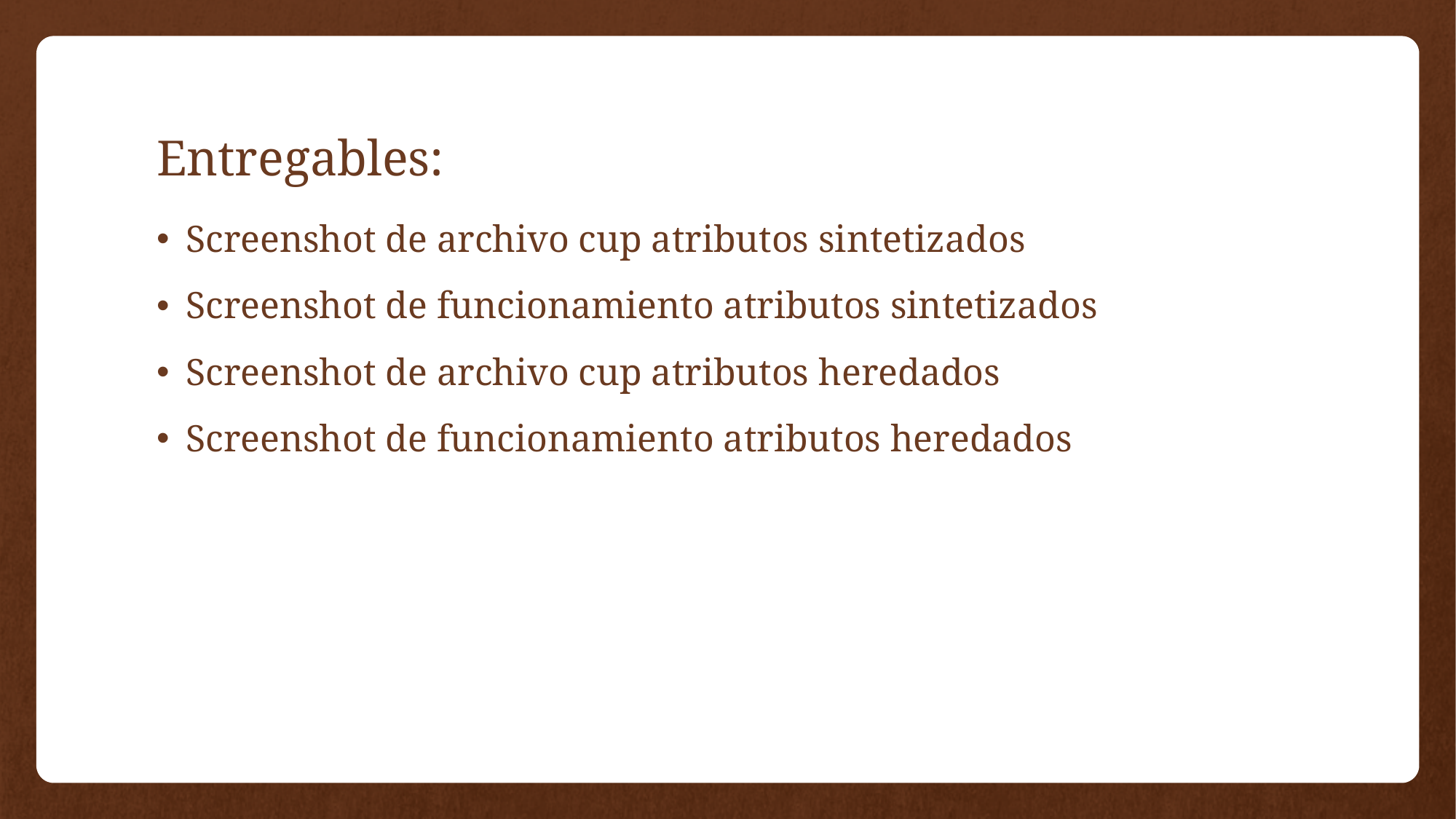

# Entregables:
Screenshot de archivo cup atributos sintetizados
Screenshot de funcionamiento atributos sintetizados
Screenshot de archivo cup atributos heredados
Screenshot de funcionamiento atributos heredados